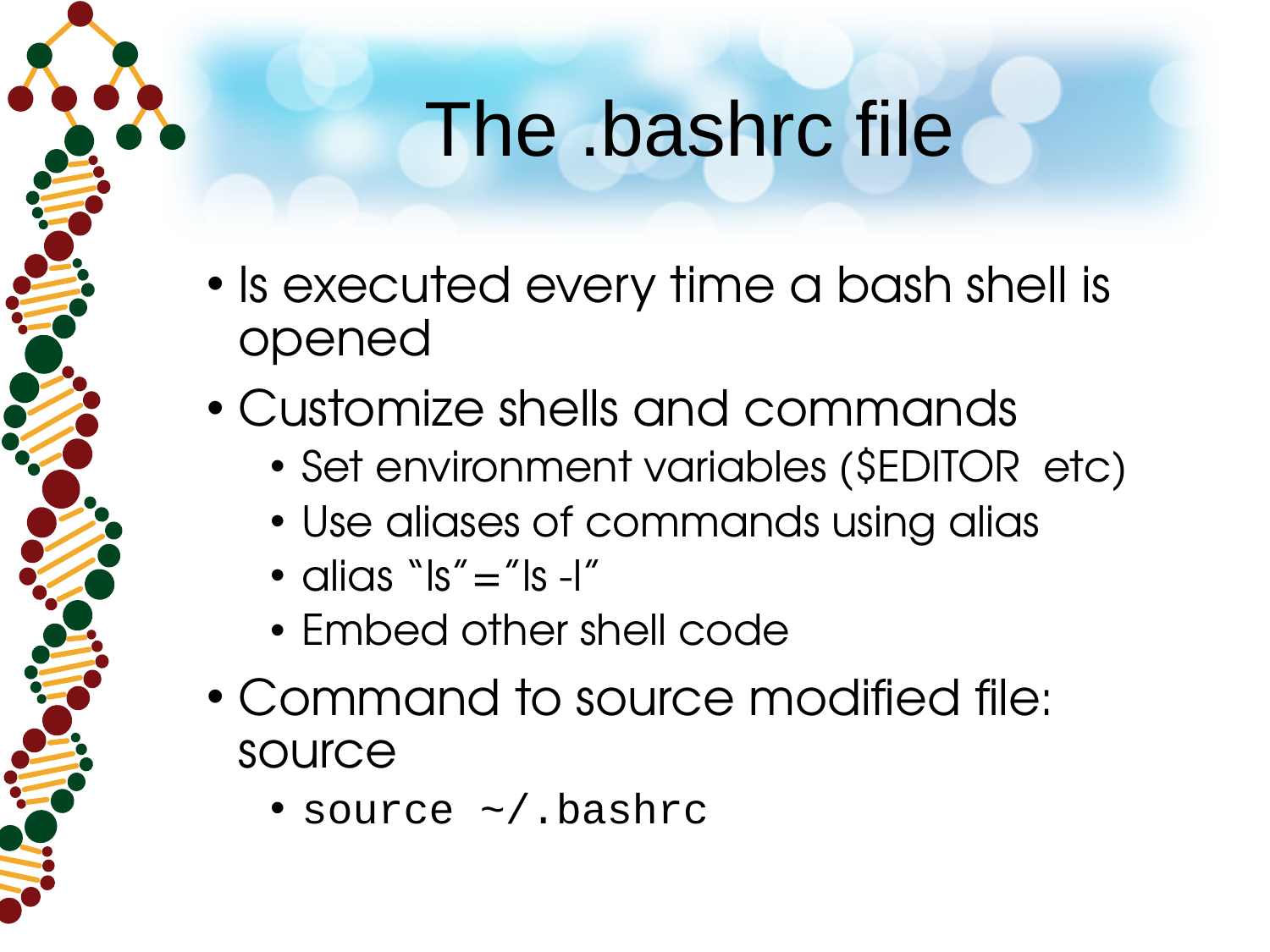

# The .bashrc file
Is executed every time a bash shell is opened
Customize shells and commands
Set environment variables ($EDITOR  etc)
Use aliases of commands using alias
alias “ls”=”ls -l”
Embed other shell code
Command to source modified file: source
source ~/.bashrc